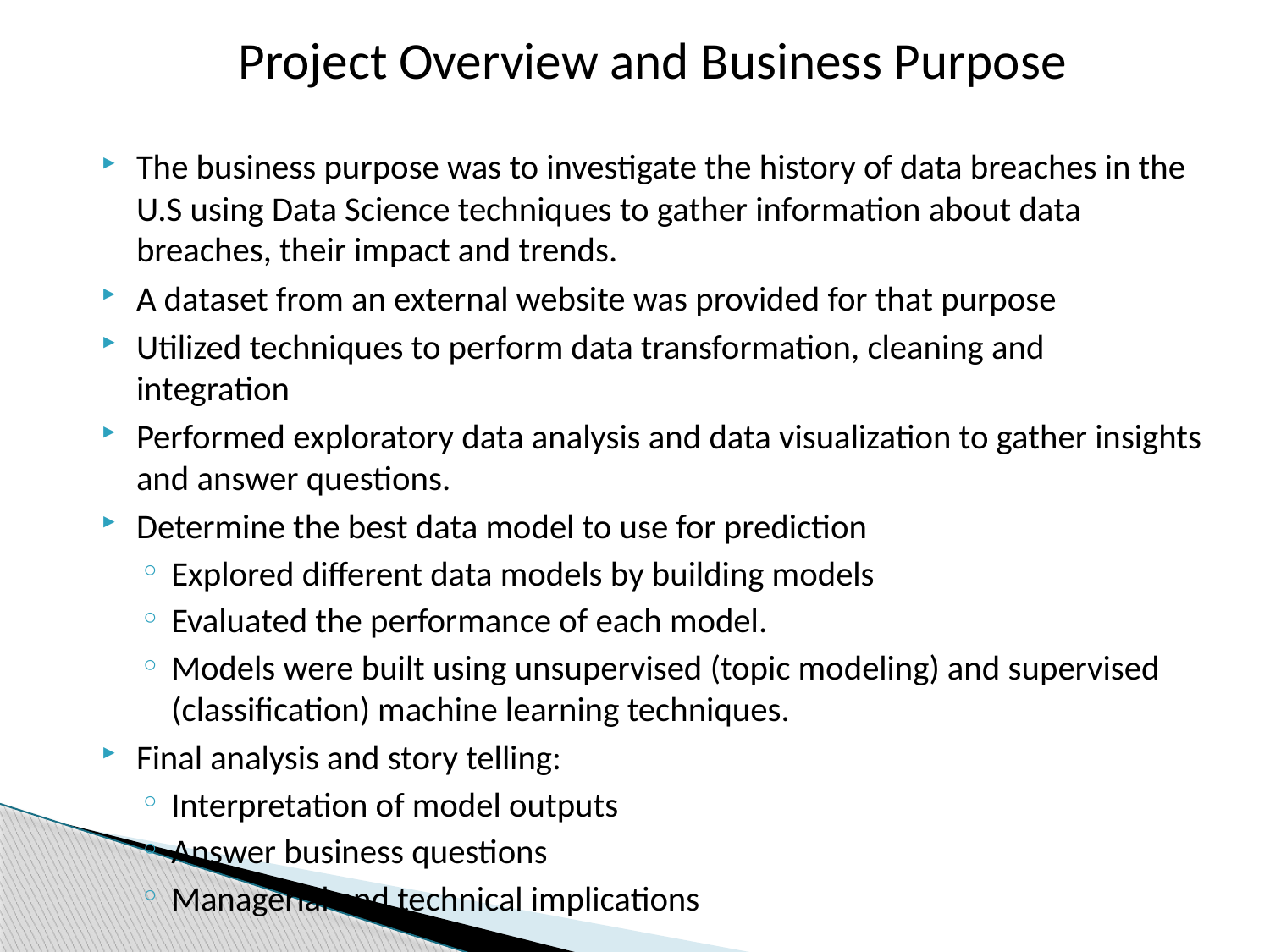

Project Overview and Business Purpose

The business purpose was to investigate the history of data breaches in the U.S using Data Science techniques to gather information about data breaches, their impact and trends.
A dataset from an external website was provided for that purpose
Utilized techniques to perform data transformation, cleaning and integration
Performed exploratory data analysis and data visualization to gather insights and answer questions.
Determine the best data model to use for prediction
Explored different data models by building models
Evaluated the performance of each model.
Models were built using unsupervised (topic modeling) and supervised (classification) machine learning techniques.
Final analysis and story telling:
Interpretation of model outputs
Answer business questions
Managerial and technical implications